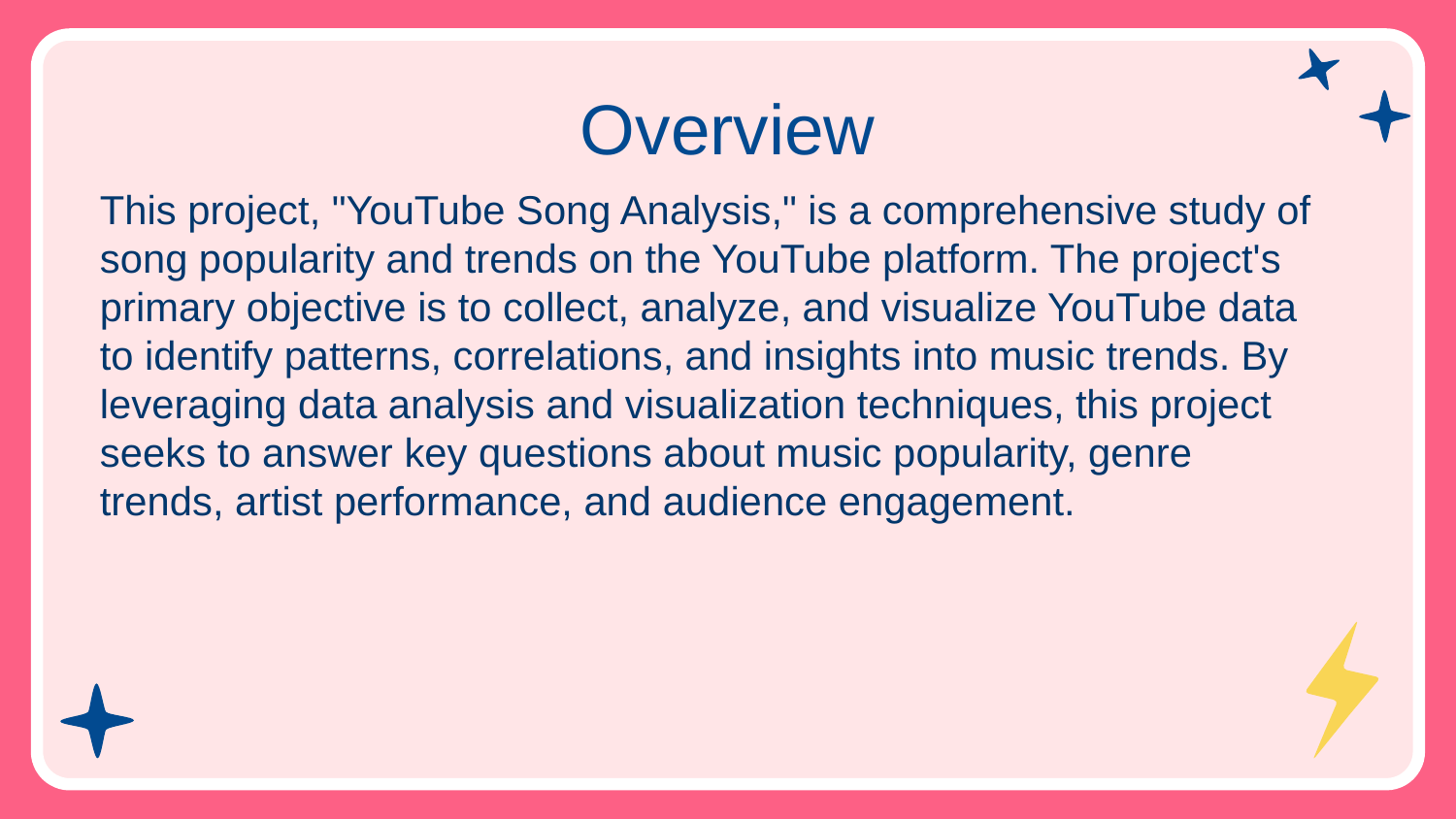

# Overview
This project, "YouTube Song Analysis," is a comprehensive study of song popularity and trends on the YouTube platform. The project's primary objective is to collect, analyze, and visualize YouTube data to identify patterns, correlations, and insights into music trends. By leveraging data analysis and visualization techniques, this project seeks to answer key questions about music popularity, genre trends, artist performance, and audience engagement.